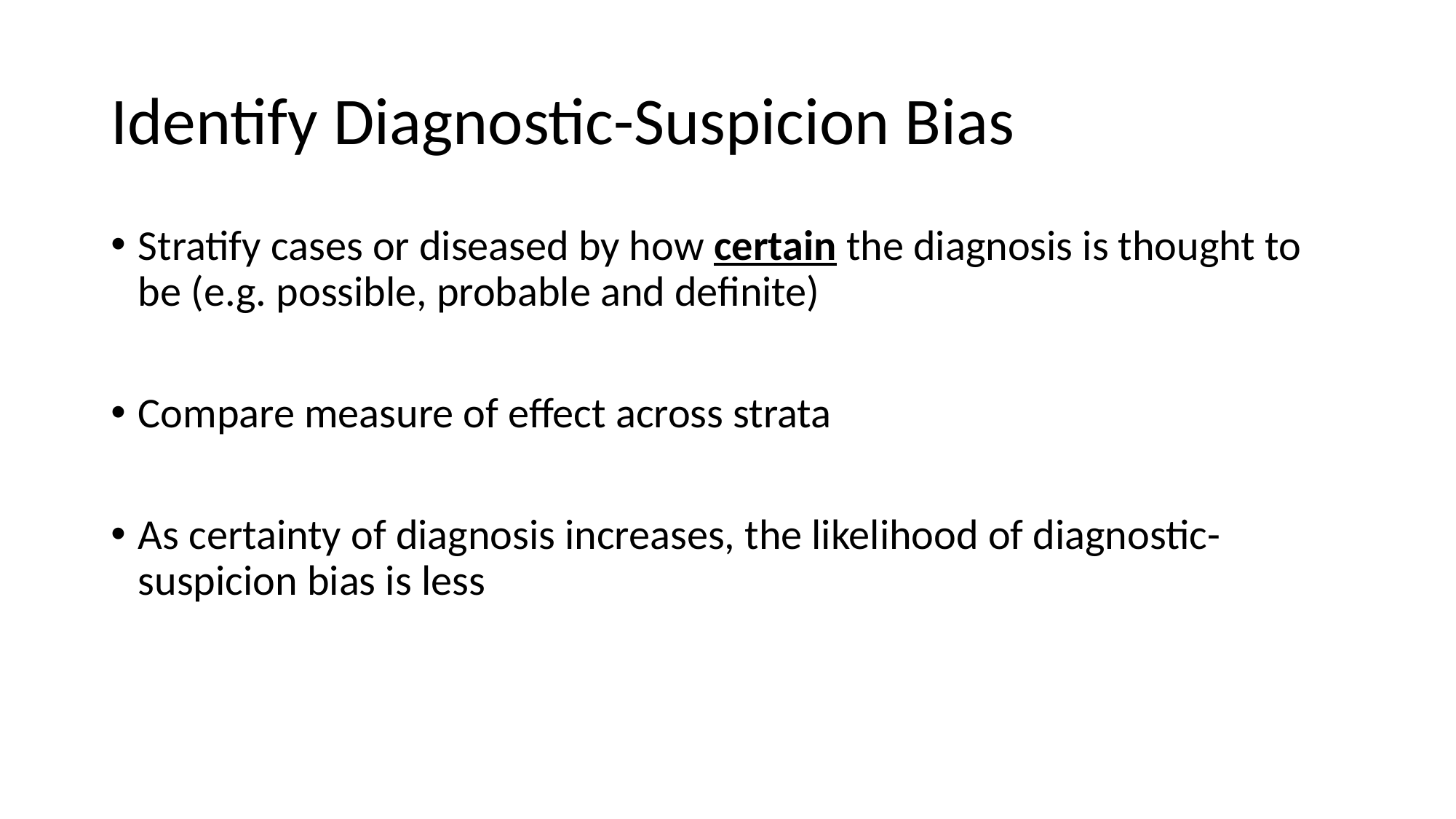

# Identify Diagnostic-Suspicion Bias
Stratify cases or diseased by how certain the diagnosis is thought to be (e.g. possible, probable and definite)

Compare measure of effect across strata

As certainty of diagnosis increases, the likelihood of diagnostic-suspicion bias is less